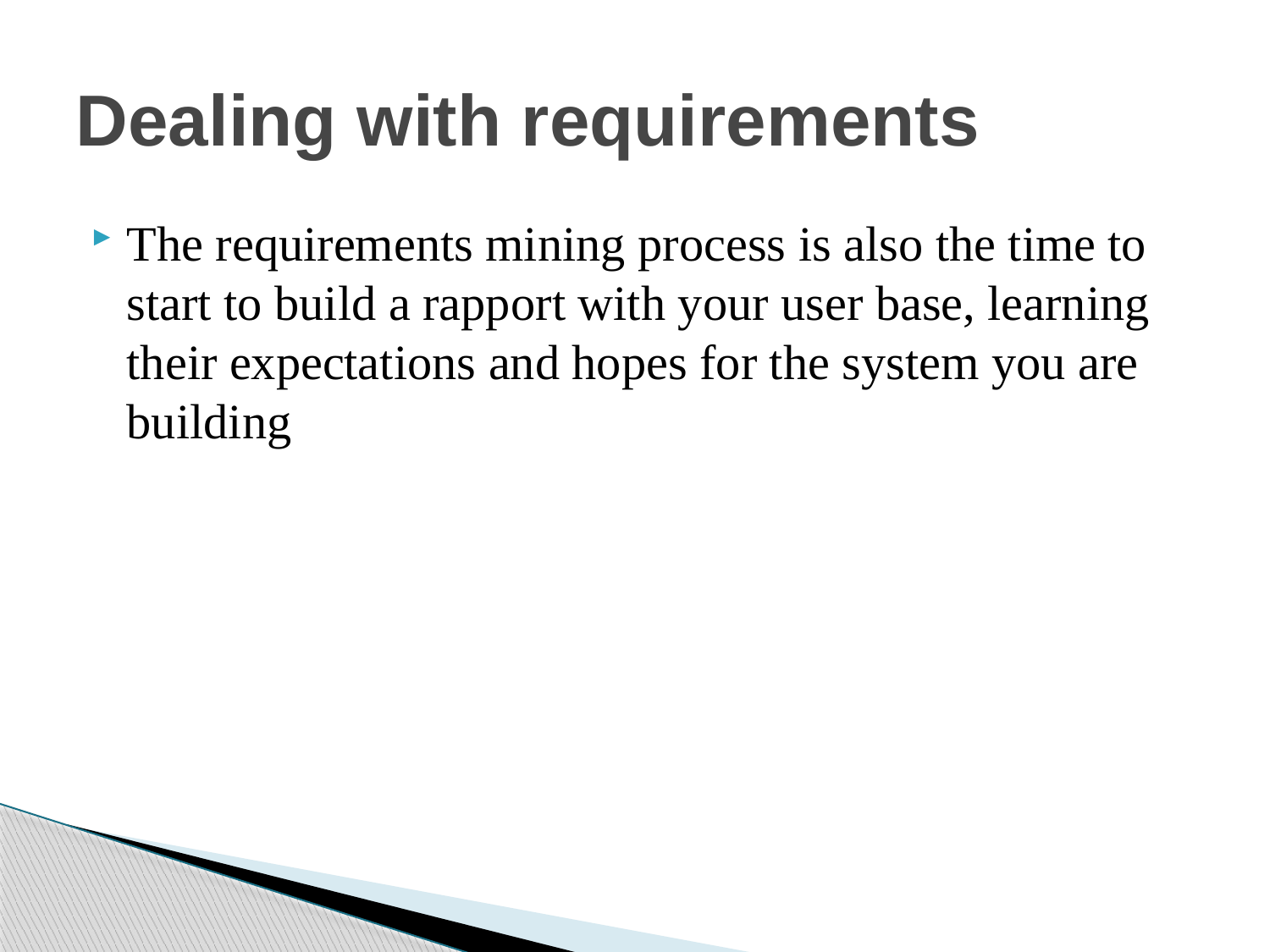

# Dealing with requirements
The requirements mining process is also the time to start to build a rapport with your user base, learning their expectations and hopes for the system you are building